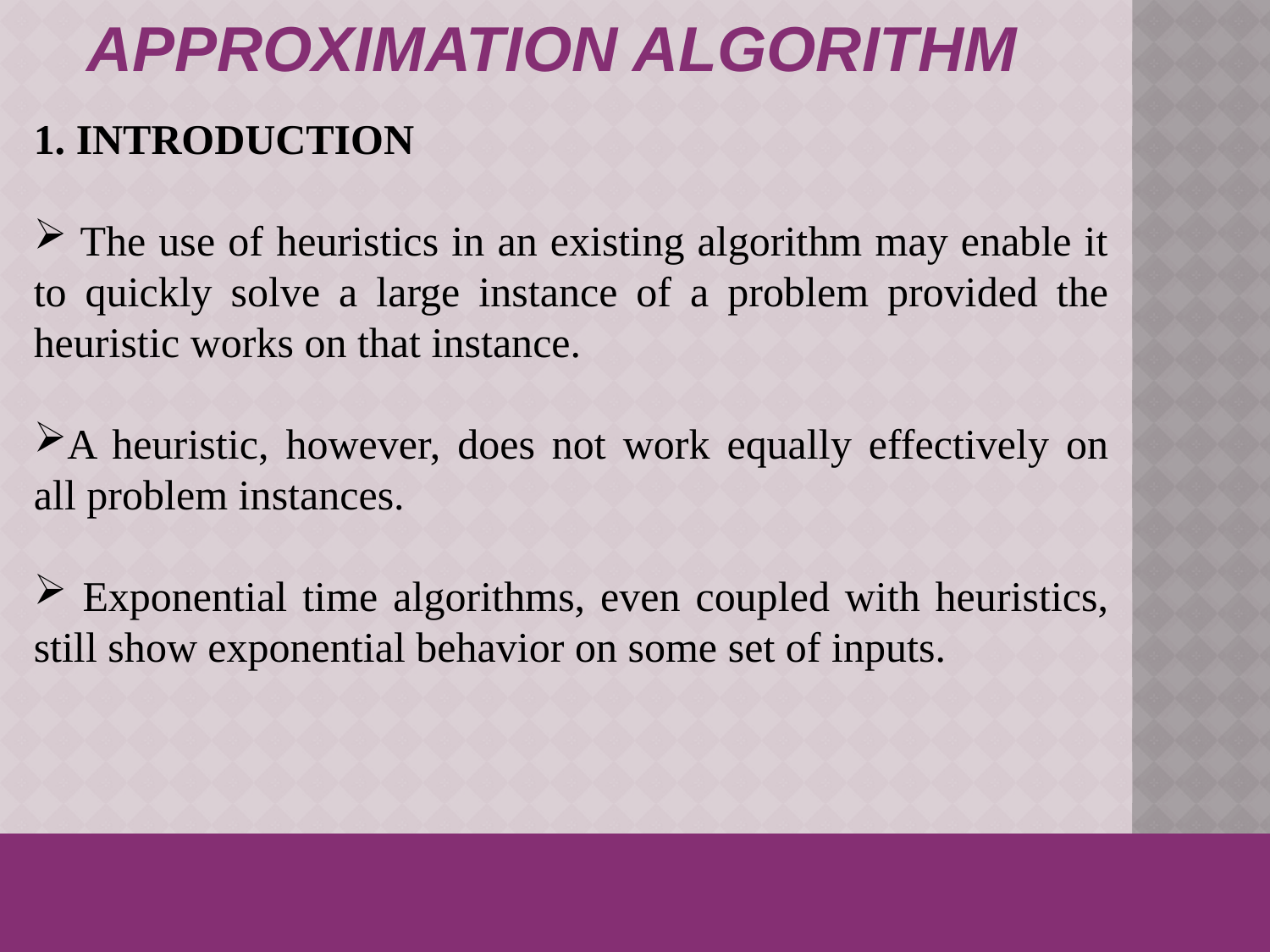

APPROXIMATION ALGORITHM
1. INTRODUCTION

 The use of heuristics in an existing algorithm may enable it to quickly solve a large instance of a problem provided the heuristic works on that instance.

A heuristic, however, does not work equally effectively on all problem instances.

 Exponential time algorithms, even coupled with heuristics, still show exponential behavior on some set of inputs.